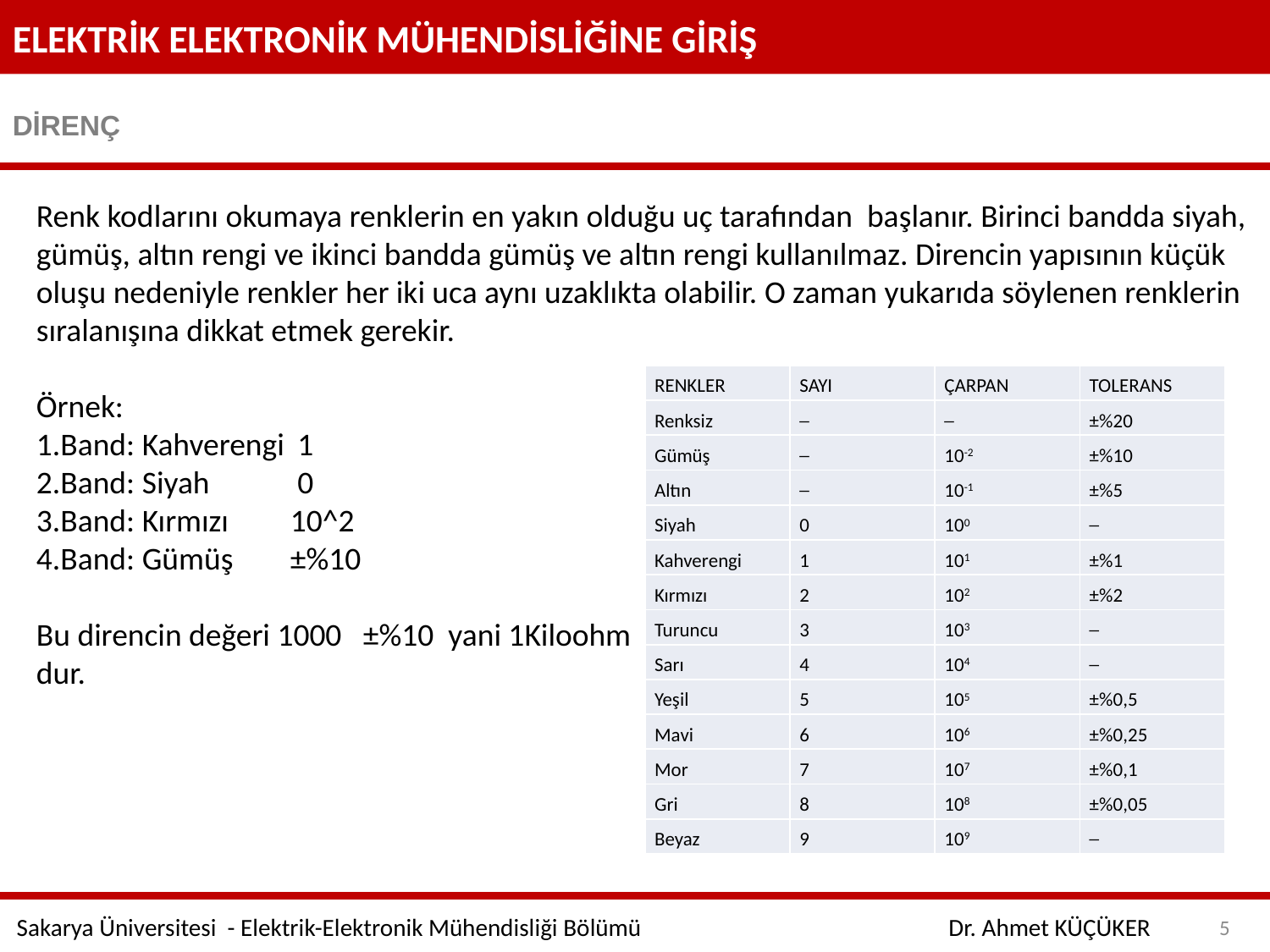

ELEKTRİK ELEKTRONİK MÜHENDİSLİĞİNE GİRİŞ

DİRENÇ

Renk kodlarını okumaya renklerin en yakın olduğu uç tarafından  başlanır. Birinci bandda siyah, gümüş, altın rengi ve ikinci bandda gümüş ve altın rengi kullanılmaz. Direncin yapısının küçük oluşu nedeniyle renkler her iki uca aynı uzaklıkta olabilir. O zaman yukarıda söylenen renklerin sıralanışına dikkat etmek gerekir.

Örnek:
1.Band: Kahverengi	 1
2.Band: Siyah	 0
3.Band: Kırmızı 	10^2
4.Band: Gümüş   	±%10

Bu direncin değeri 1000   ±%10  yani 1Kiloohm
dur.

| RENKLER | SAYI | ÇARPAN | TOLERANS |
| --- | --- | --- | --- |
| Renksiz | ─ | ─ | ±%20 |
| Gümüş | ─ | 10-2 | ±%10 |
| Altın | ─ | 10-1 | ±%5 |
| Siyah | 0 | 100 | ─ |
| Kahverengi | 1 | 101 | ±%1 |
| Kırmızı | 2 | 102 | ±%2 |
| Turuncu | 3 | 103 | ─ |
| Sarı | 4 | 104 | ─ |
| Yeşil | 5 | 105 | ±%0,5 |
| Mavi | 6 | 106 | ±%0,25 |
| Mor | 7 | 107 | ±%0,1 |
| Gri | 8 | 108 | ±%0,05 |
| Beyaz | 9 | 109 | ─ |
5
Sakarya Üniversitesi  - Elektrik-Elektronik Mühendisliği Bölümü
Dr. Ahmet KÜÇÜKER